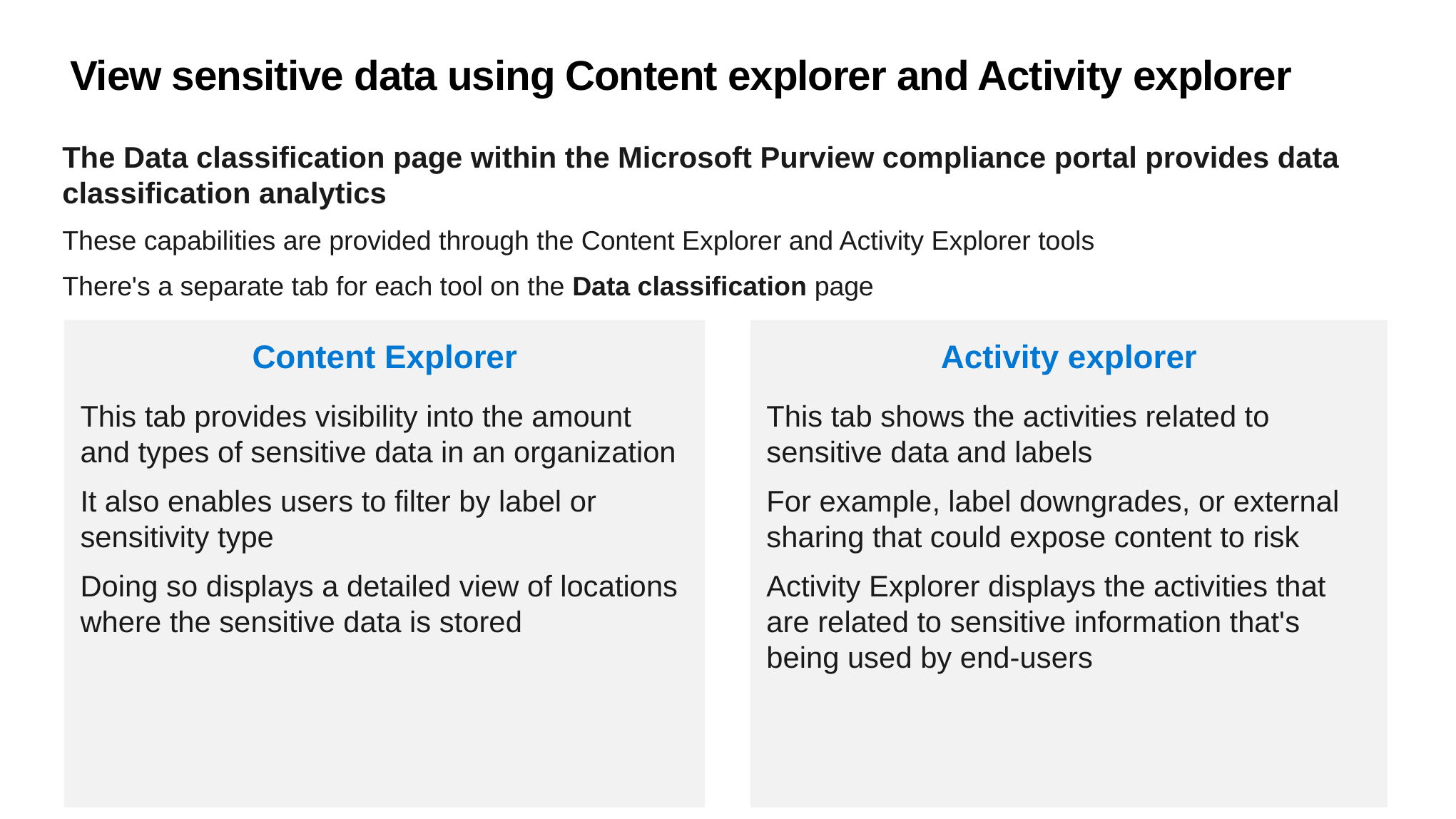

# View sensitive data using Content explorer and Activity explorer
The Data classification page within the Microsoft Purview compliance portal provides data classification analytics
These capabilities are provided through the Content Explorer and Activity Explorer tools
There's a separate tab for each tool on the Data classification page
Content Explorer
This tab provides visibility into the amount and types of sensitive data in an organization
It also enables users to filter by label or sensitivity type
Doing so displays a detailed view of locations where the sensitive data is stored
Activity explorer
This tab shows the activities related to sensitive data and labels
For example, label downgrades, or external sharing that could expose content to risk
Activity Explorer displays the activities that are related to sensitive information that's being used by end-users